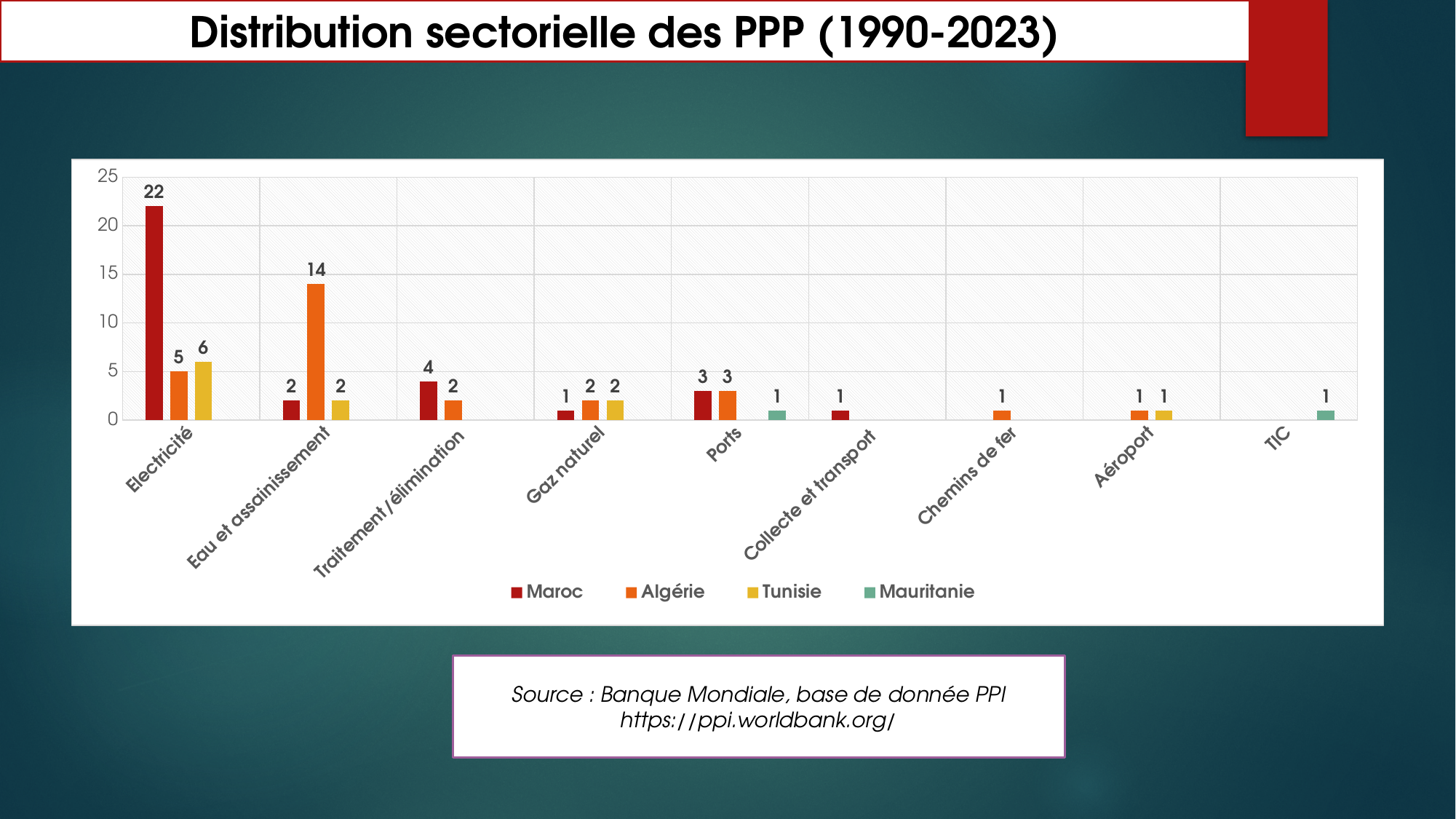

Distribution sectorielle des PPP (1990-2023)

### Chart

| Category | Maroc | Algérie | Tunisie | Mauritanie |
|---|---|---|---|---|
| Electricité | 22.0 | 5.0 | 6.0 | None |
| Eau et assainissement | 2.0 | 14.0 | 2.0 | None |
| Traitement/élimination  | 4.0 | 2.0 | None | None |
| Gaz naturel | 1.0 | 2.0 | 2.0 | None |
| Ports | 3.0 | 3.0 | None | 1.0 |
| Collecte et transport  | 1.0 | None | None | None |
| Chemins de fer | None | 1.0 | None | None |
| Aéroport | None | 1.0 | 1.0 | None |
| TIC | None | None | None | 1.0 |
Source : Banque Mondiale, base de donnée PPI
https://ppi.worldbank.org/